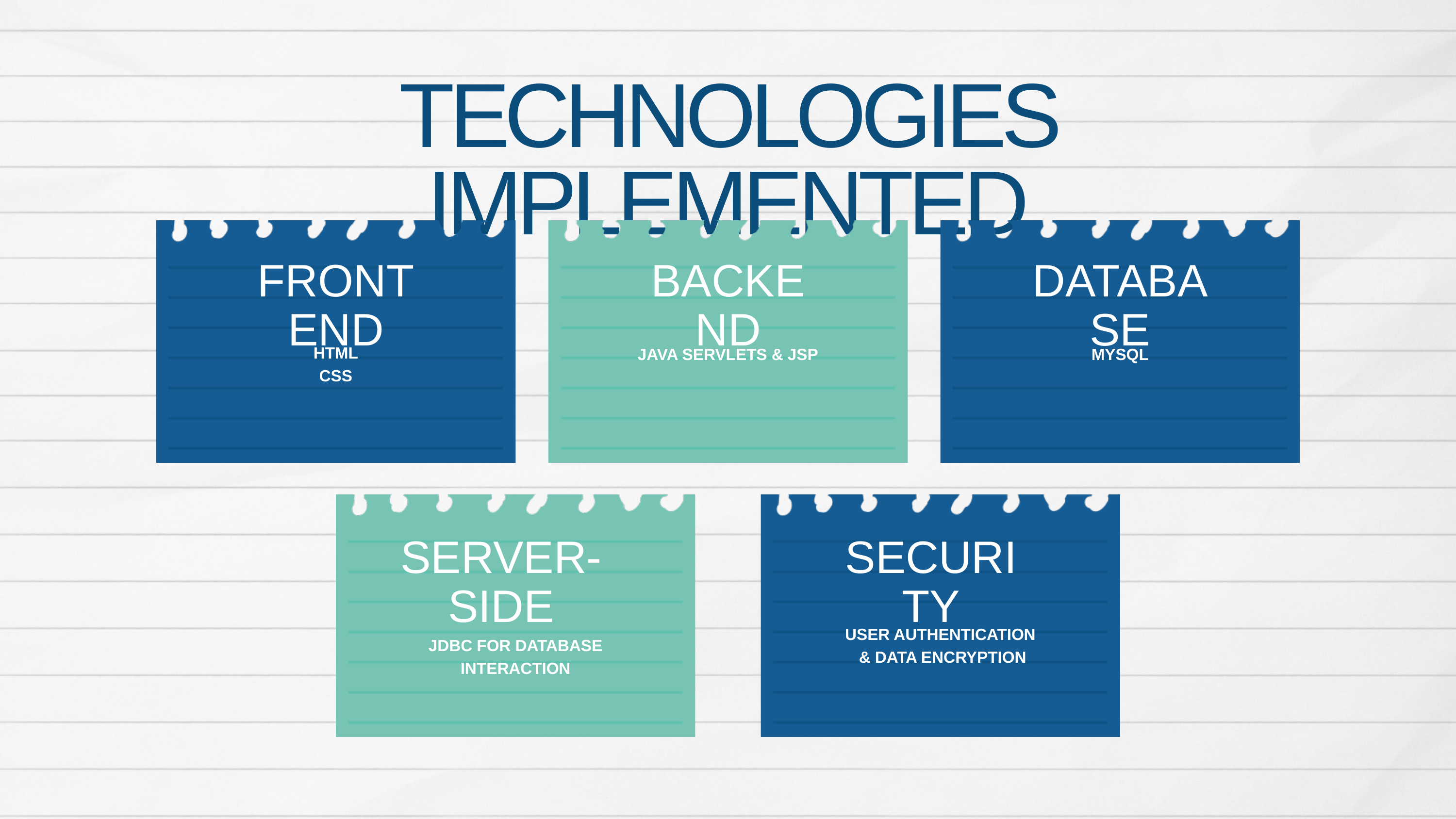

TECHNOLOGIES IMPLEMENTED

FRONTEND
BACKEND
DATABASE
HTML
CSS
JAVA SERVLETS & JSP
MYSQL

SERVER-SIDE
SECURITY
USER AUTHENTICATION
 & DATA ENCRYPTION
JDBC FOR DATABASE INTERACTION